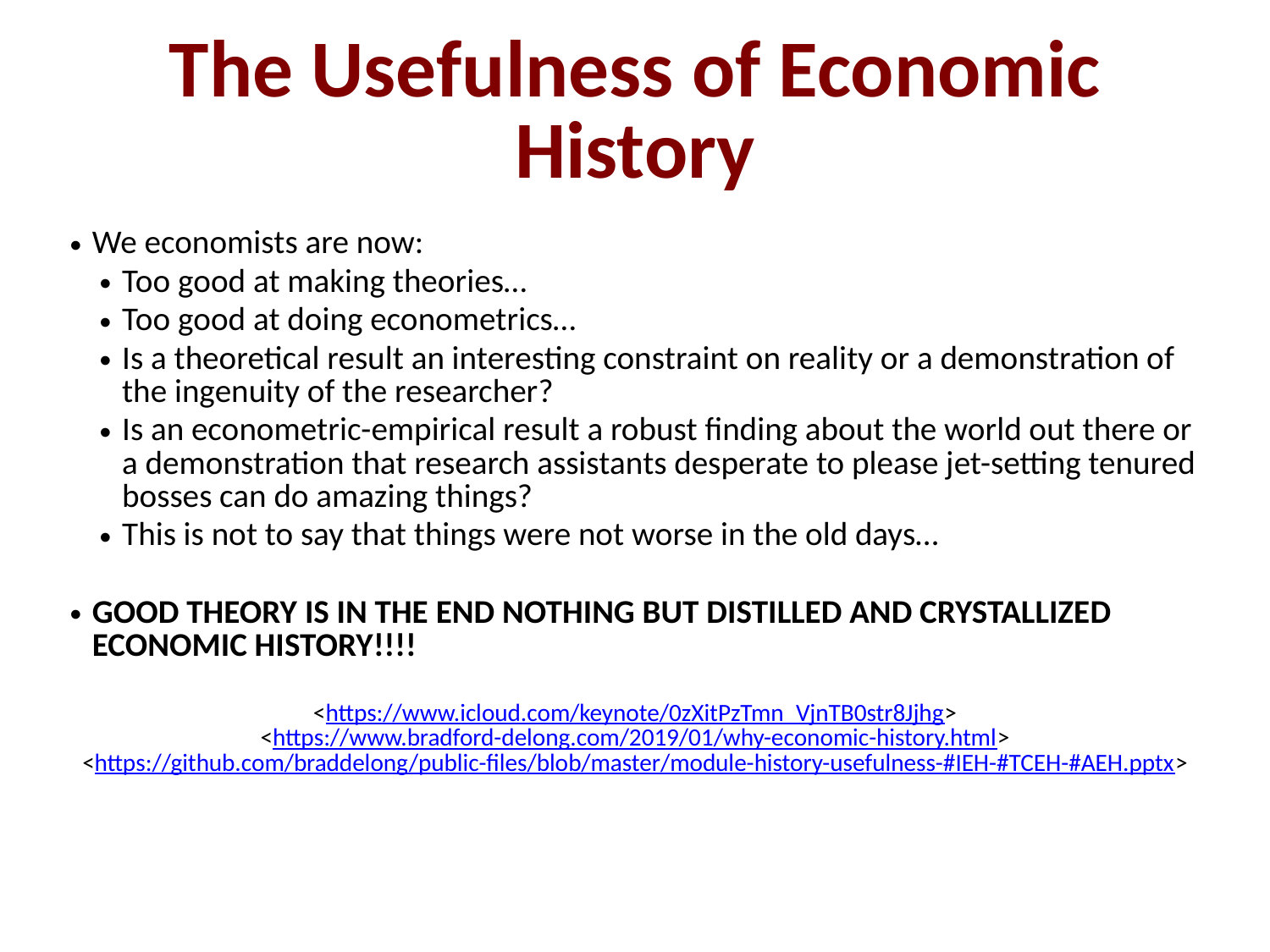

The Usefulness of Economic History
We economists are now:
Too good at making theories…
Too good at doing econometrics…
Is a theoretical result an interesting constraint on reality or a demonstration of the ingenuity of the researcher?
Is an econometric-empirical result a robust finding about the world out there or a demonstration that research assistants desperate to please jet-setting tenured bosses can do amazing things?
This is not to say that things were not worse in the old days…

GOOD THEORY IS IN THE END NOTHING BUT DISTILLED AND CRYSTALLIZED ECONOMIC HISTORY!!!!

<https://www.icloud.com/keynote/0zXitPzTmn_VjnTB0str8Jjhg>
<https://www.bradford-delong.com/2019/01/why-economic-history.html>
<https://github.com/braddelong/public-files/blob/master/module-history-usefulness-#IEH-#TCEH-#AEH.pptx>
1